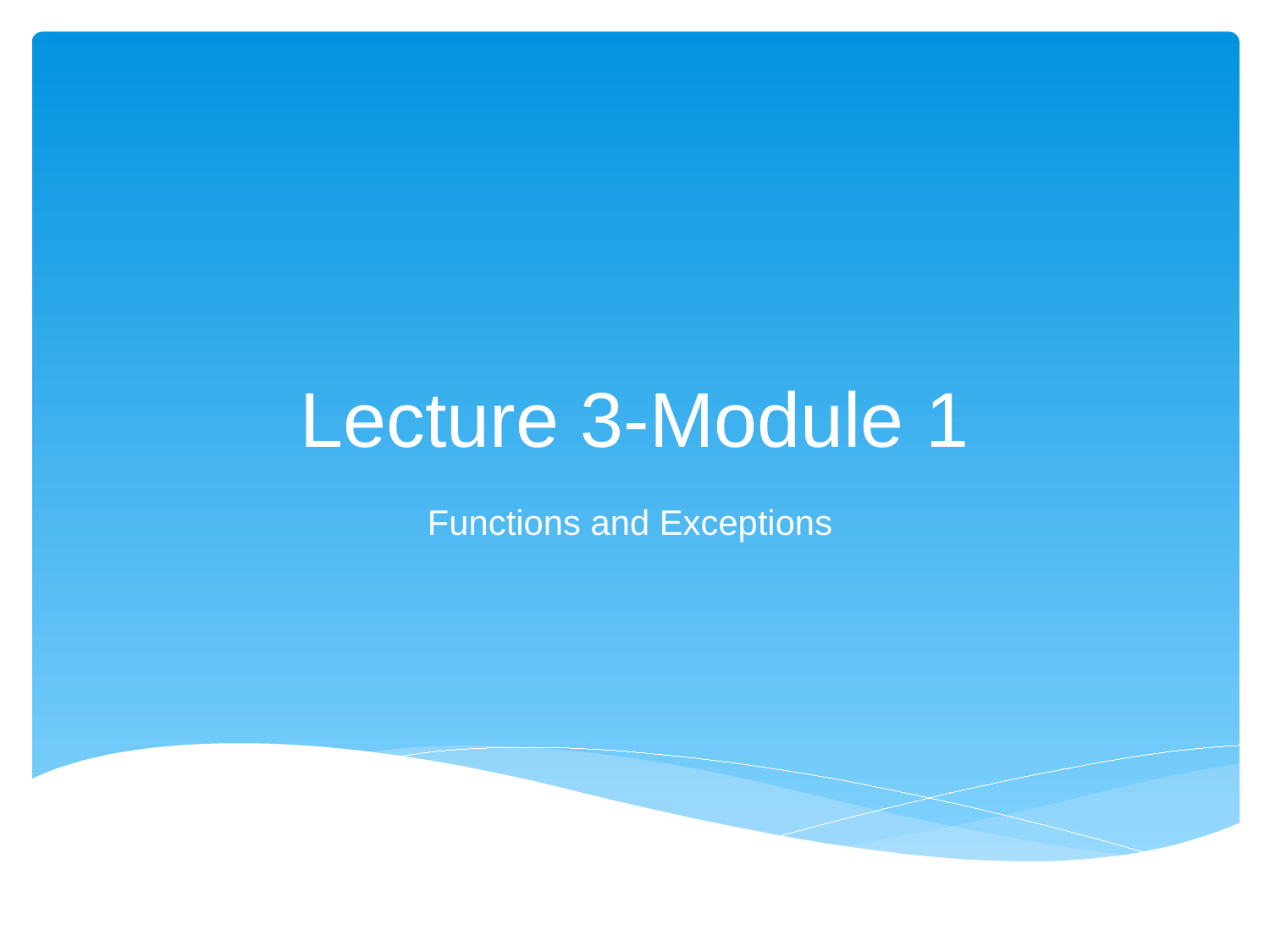

# Lecture 3-Module 1
Functions and Exceptions